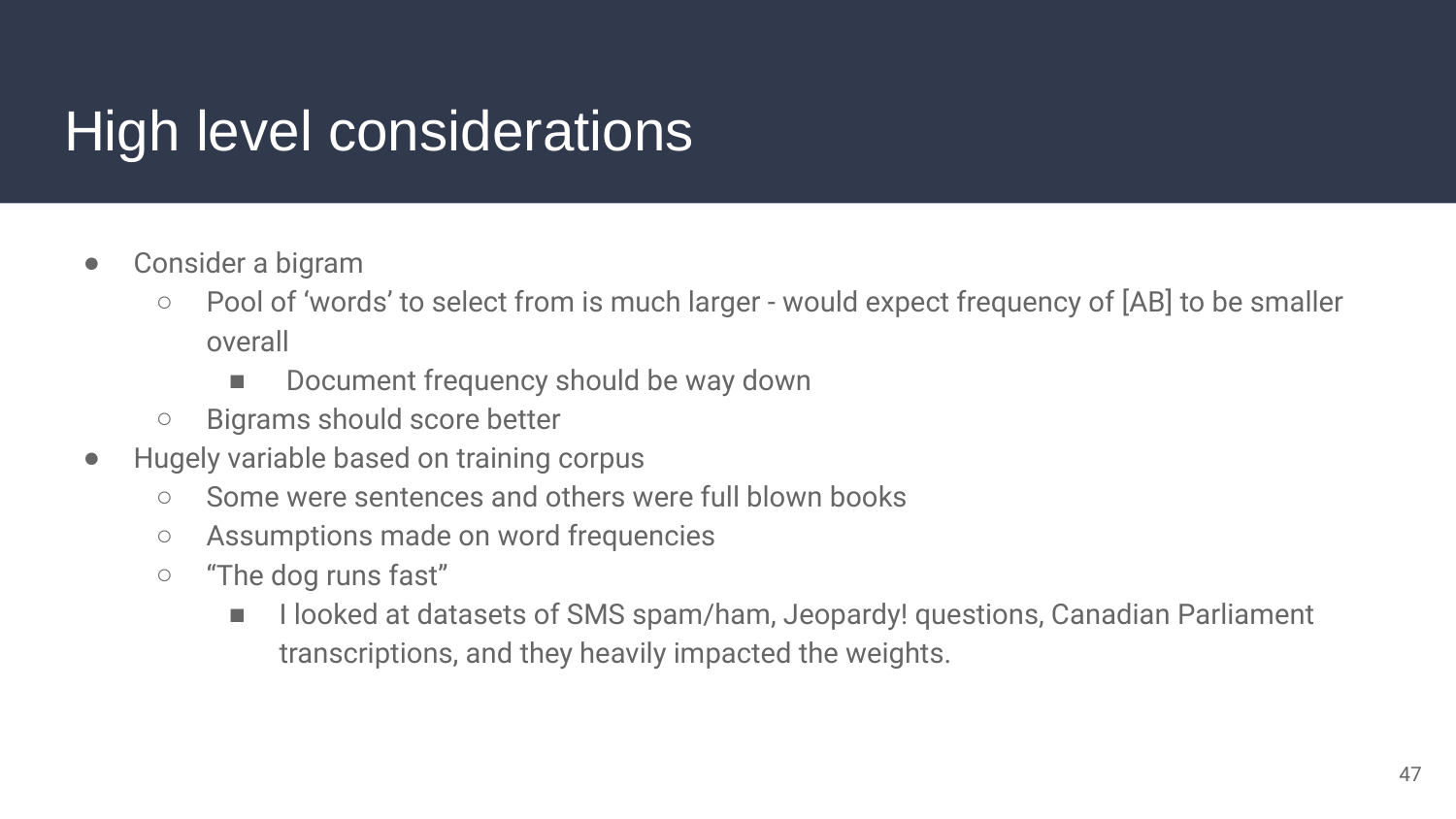

# High level considerations
Consider a bigram
Pool of ‘words’ to select from is much larger - would expect frequency of [AB] to be smaller overall
 Document frequency should be way down
Bigrams should score better
Hugely variable based on training corpus
Some were sentences and others were full blown books
Assumptions made on word frequencies
“The dog runs fast”
I looked at datasets of SMS spam/ham, Jeopardy! questions, Canadian Parliament transcriptions, and they heavily impacted the weights.
47